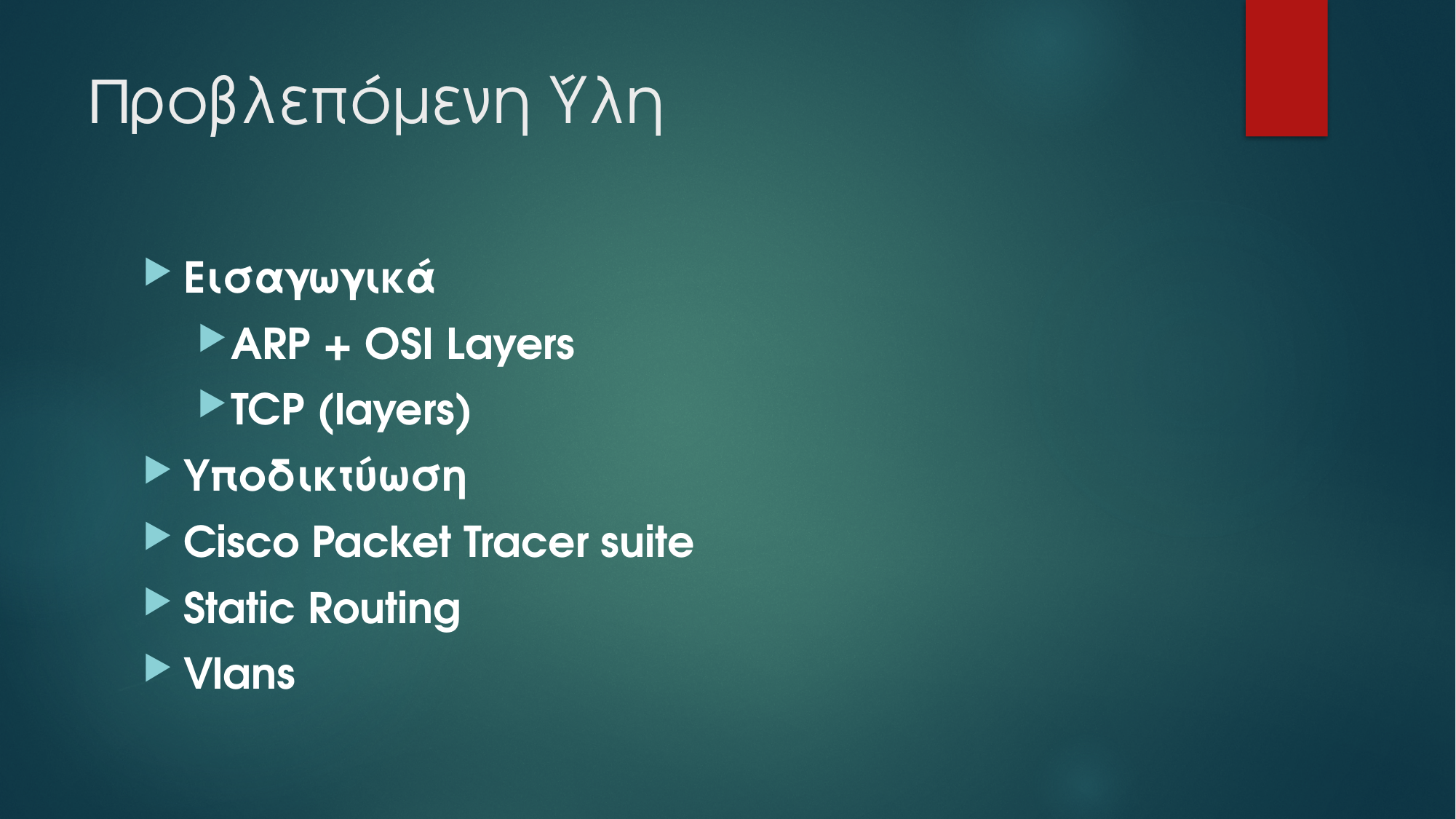

# Προβλεπόμενη Ύλη
Εισαγωγικά
ARP + OSI Layers
TCP (layers)
Υποδικτύωση
Cisco Packet Tracer suite
Static Routing
Vlans